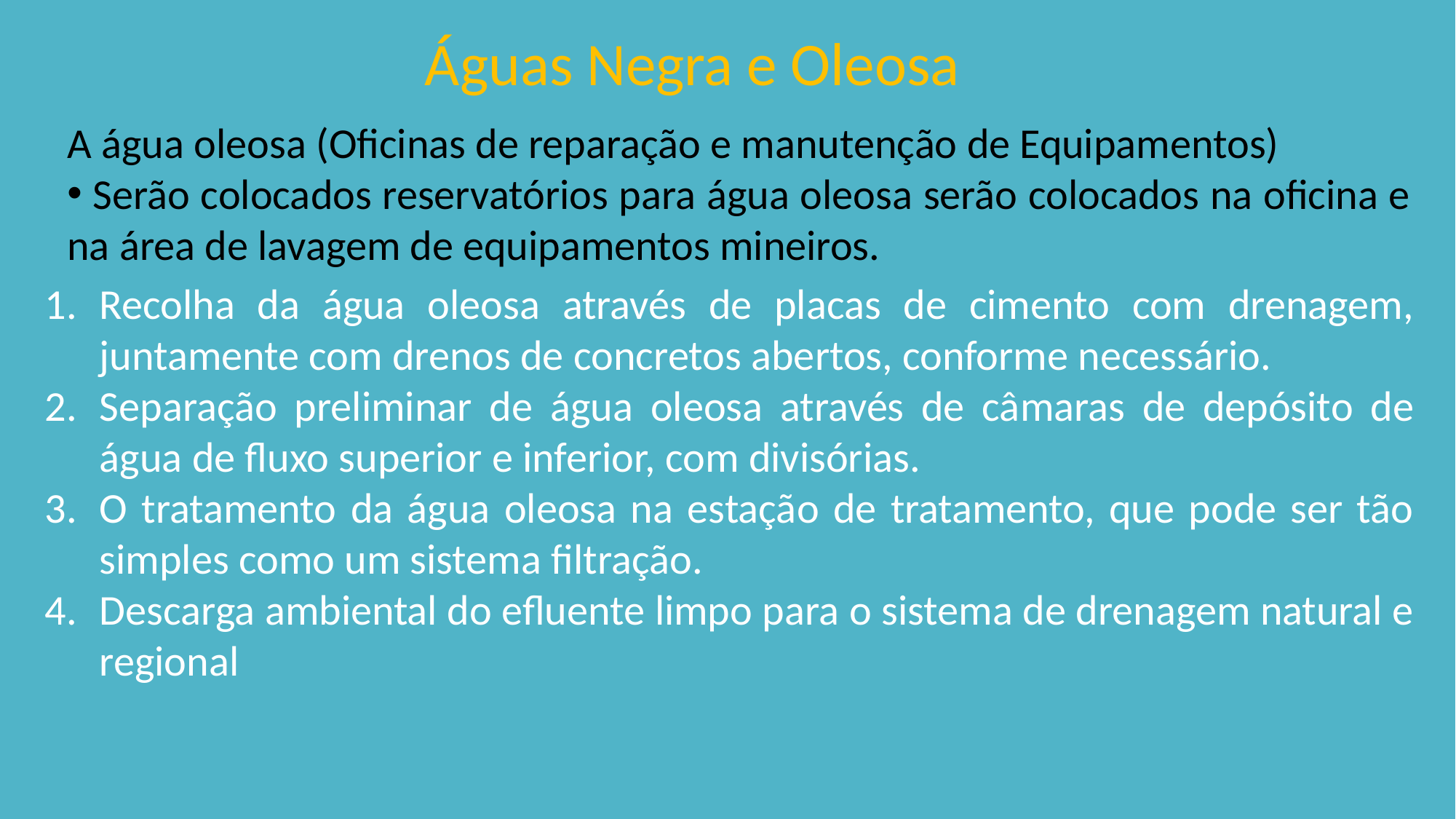

Águas Negra e Oleosa
A água oleosa (Oficinas de reparação e manutenção de Equipamentos)
 Serão colocados reservatórios para água oleosa serão colocados na oficina e na área de lavagem de equipamentos mineiros.
Recolha da água oleosa através de placas de cimento com drenagem, juntamente com drenos de concretos abertos, conforme necessário.
Separação preliminar de água oleosa através de câmaras de depósito de água de fluxo superior e inferior, com divisórias.
O tratamento da água oleosa na estação de tratamento, que pode ser tão simples como um sistema filtração.
Descarga ambiental do efluente limpo para o sistema de drenagem natural e regional